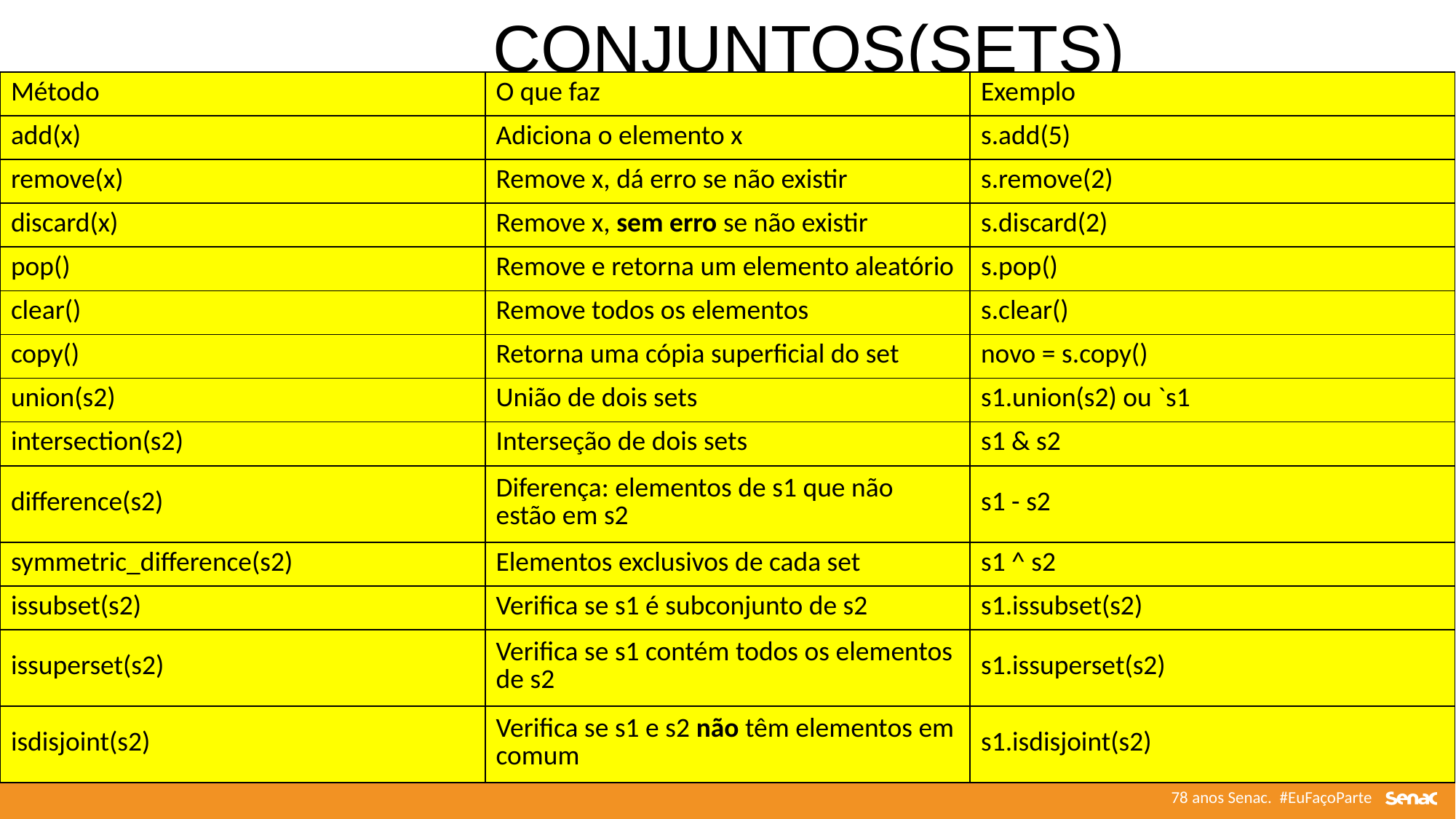

CONJUNTOS(SETS)

| Método | O que faz | Exemplo |
| --- | --- | --- |
| add(x) | Adiciona o elemento x | s.add(5) |
| remove(x) | Remove x, dá erro se não existir | s.remove(2) |
| discard(x) | Remove x, sem erro se não existir | s.discard(2) |
| pop() | Remove e retorna um elemento aleatório | s.pop() |
| clear() | Remove todos os elementos | s.clear() |
| copy() | Retorna uma cópia superficial do set | novo = s.copy() |
| union(s2) | União de dois sets | s1.union(s2) ou `s1 |
| intersection(s2) | Interseção de dois sets | s1 & s2 |
| difference(s2) | Diferença: elementos de s1 que não estão em s2 | s1 - s2 |
| symmetric\_difference(s2) | Elementos exclusivos de cada set | s1 ^ s2 |
| issubset(s2) | Verifica se s1 é subconjunto de s2 | s1.issubset(s2) |
| issuperset(s2) | Verifica se s1 contém todos os elementos de s2 | s1.issuperset(s2) |
| isdisjoint(s2) | Verifica se s1 e s2 não têm elementos em comum | s1.isdisjoint(s2) |